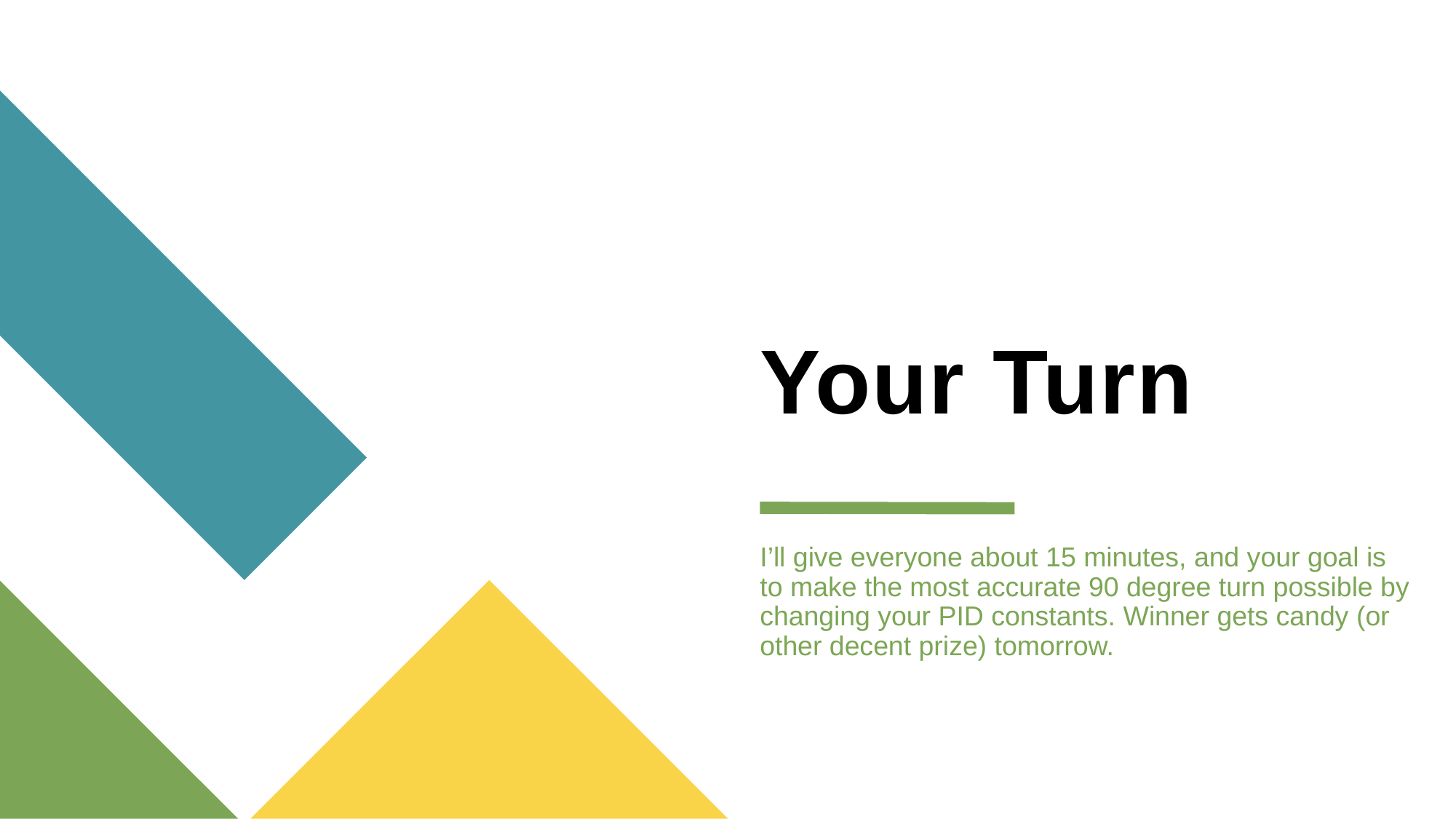

# Your Turn
I’ll give everyone about 15 minutes, and your goal is to make the most accurate 90 degree turn possible by changing your PID constants. Winner gets candy (or other decent prize) tomorrow.